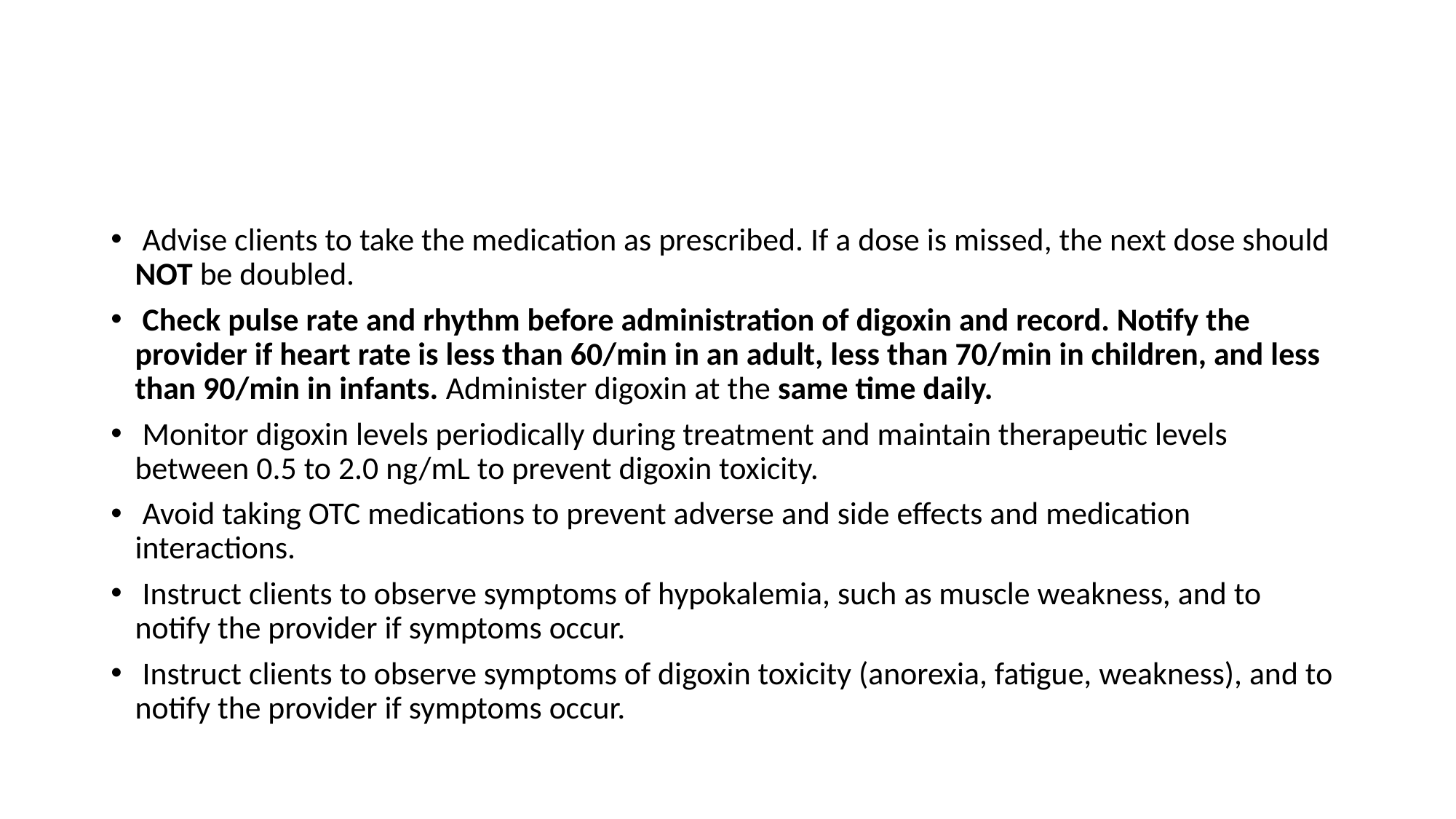

#
 Advise clients to take the medication as prescribed. If a dose is missed, the next dose should NOT be doubled.
 Check pulse rate and rhythm before administration of digoxin and record. Notify the provider if heart rate is less than 60/min in an adult, less than 70/min in children, and less than 90/min in infants. Administer digoxin at the same time daily.
 Monitor digoxin levels periodically during treatment and maintain therapeutic levels between 0.5 to 2.0 ng/mL to prevent digoxin toxicity.
 Avoid taking OTC medications to prevent adverse and side effects and medication interactions.
 Instruct clients to observe symptoms of hypokalemia, such as muscle weakness, and to notify the provider if symptoms occur.
 Instruct clients to observe symptoms of digoxin toxicity (anorexia, fatigue, weakness), and to notify the provider if symptoms occur.